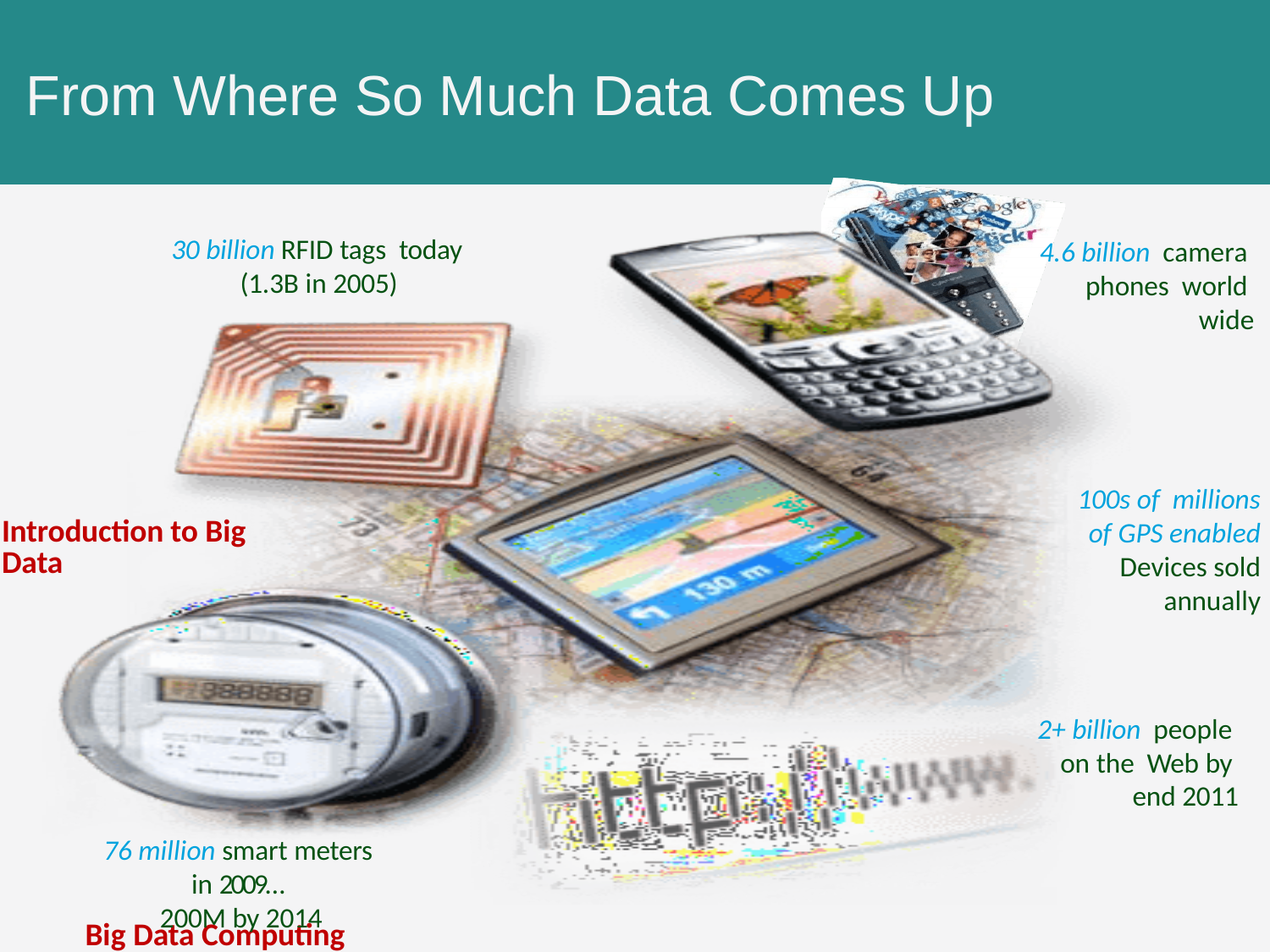

# From Where So Much Data Comes Up

30 billion RFID tags  today
(1.3B in 2005)
4.6 billion  camera  phones  world  wide
100s of  millions of GPS enabled
Devices sold annually
2+ billion  people  on the  Web by  end 2011
76 million smart meters
in 2009…
200M by 2014
Introduction to Big Data
Big Data Computing